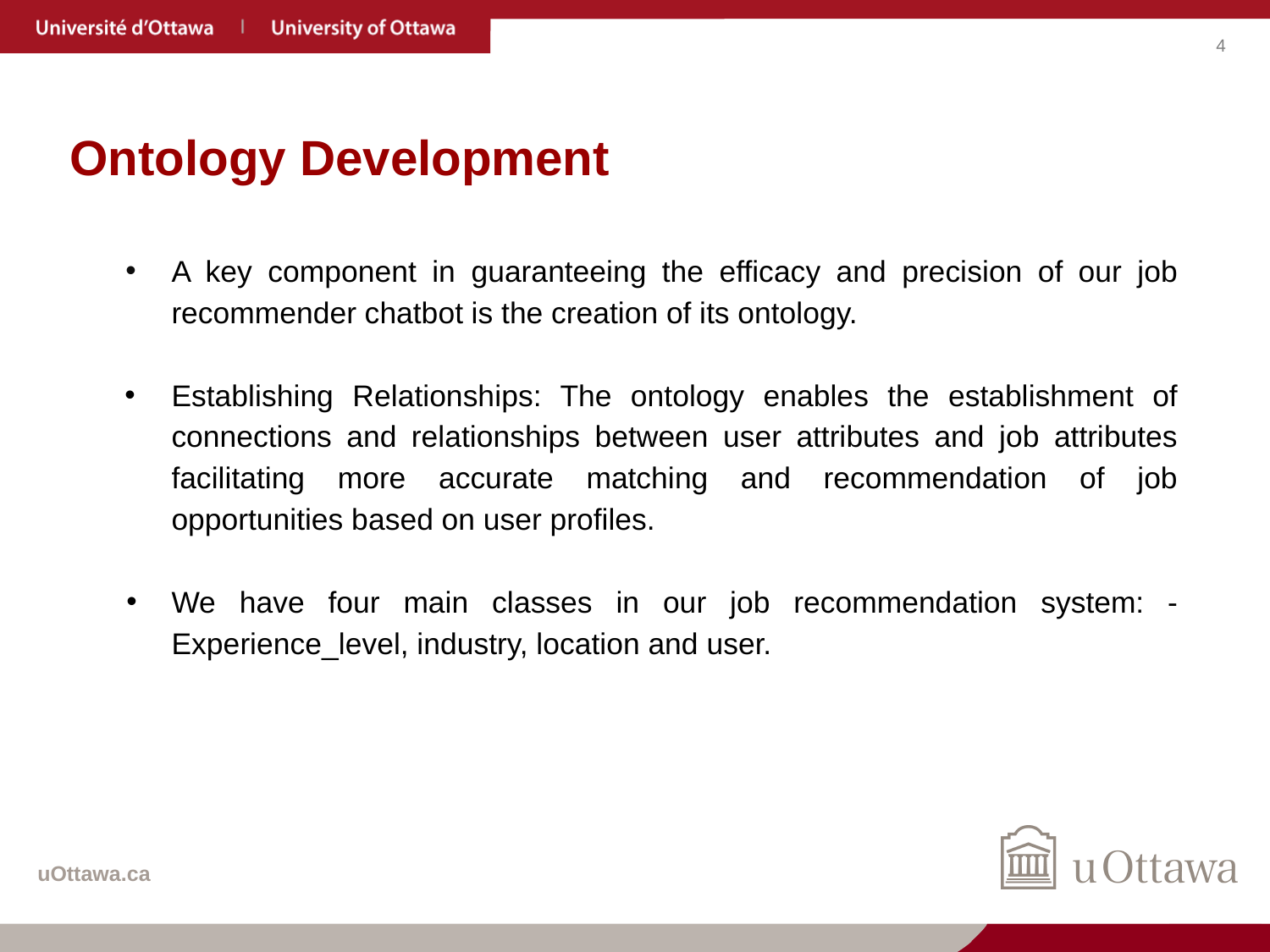

# Ontology Development
A key component in guaranteeing the efficacy and precision of our job recommender chatbot is the creation of its ontology.

Establishing Relationships: The ontology enables the establishment of connections and relationships between user attributes and job attributes facilitating more accurate matching and recommendation of job opportunities based on user profiles.

We have four main classes in our job recommendation system: - Experience_level, industry, location and user.